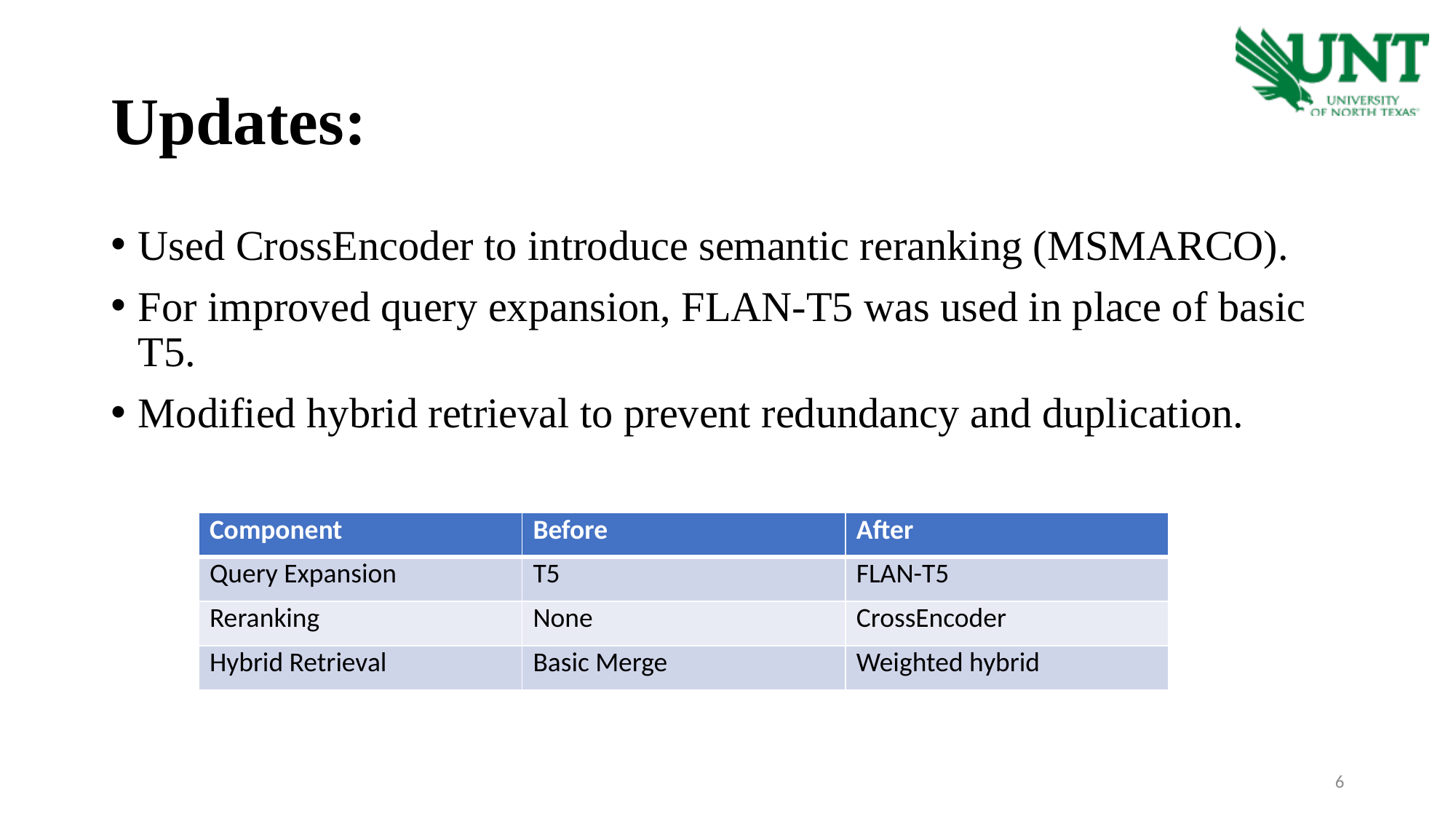

# Updates:
Used CrossEncoder to introduce semantic reranking (MSMARCO).
For improved query expansion, FLAN-T5 was used in place of basic T5.
Modified hybrid retrieval to prevent redundancy and duplication.
| Component | Before | After |
| --- | --- | --- |
| Query Expansion | T5 | FLAN-T5 |
| Reranking | None | CrossEncoder |
| Hybrid Retrieval | Basic Merge | Weighted hybrid |
6